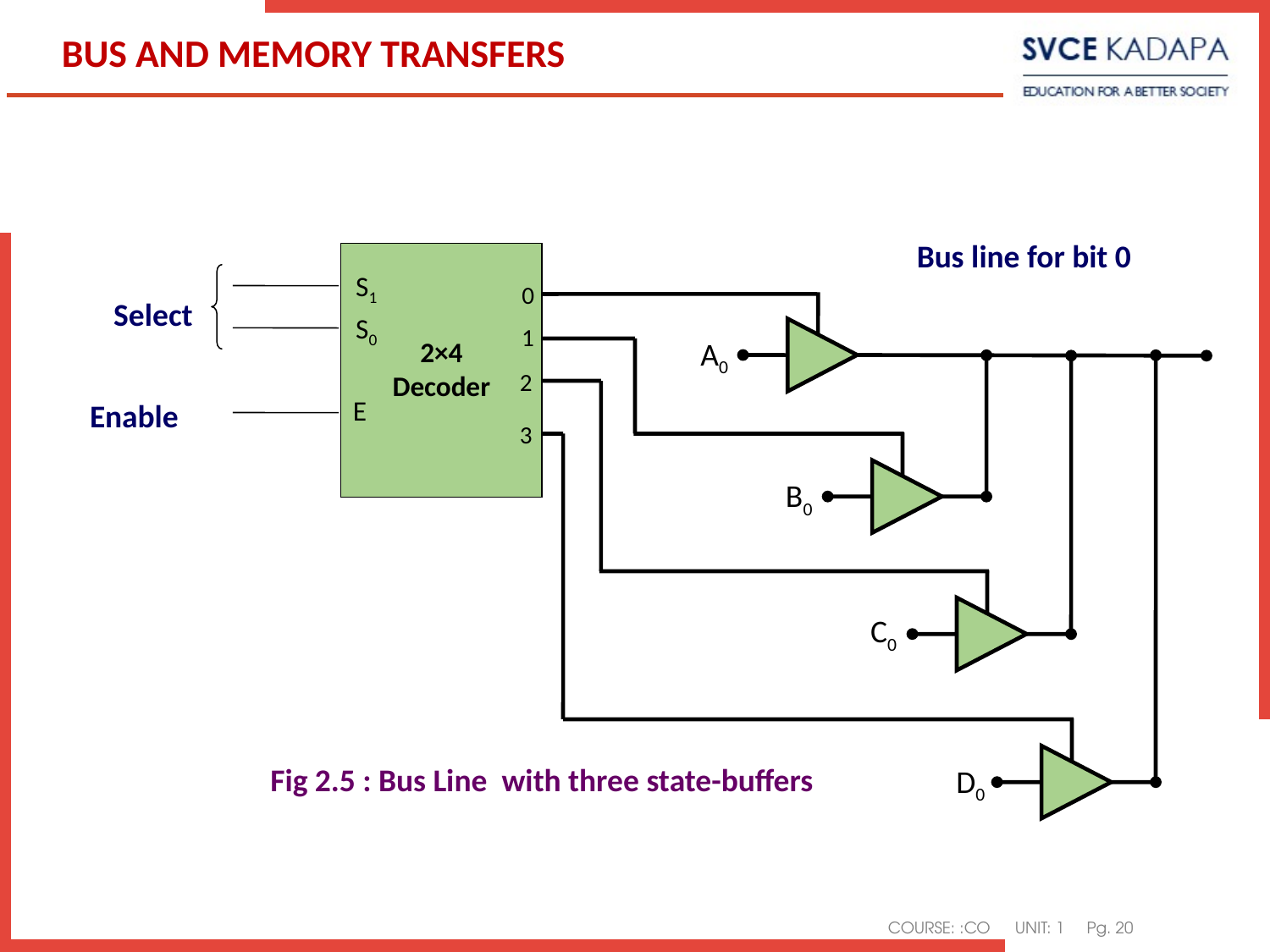

# BUS AND MEMORY TRANSFERS
Bus line for bit 0

S1

0

Select

S0

1

2×4 Decoder
A0

2

E
Enable

3

B0

C0

D0
Fig 2.5 : Bus Line  with three state-buffers